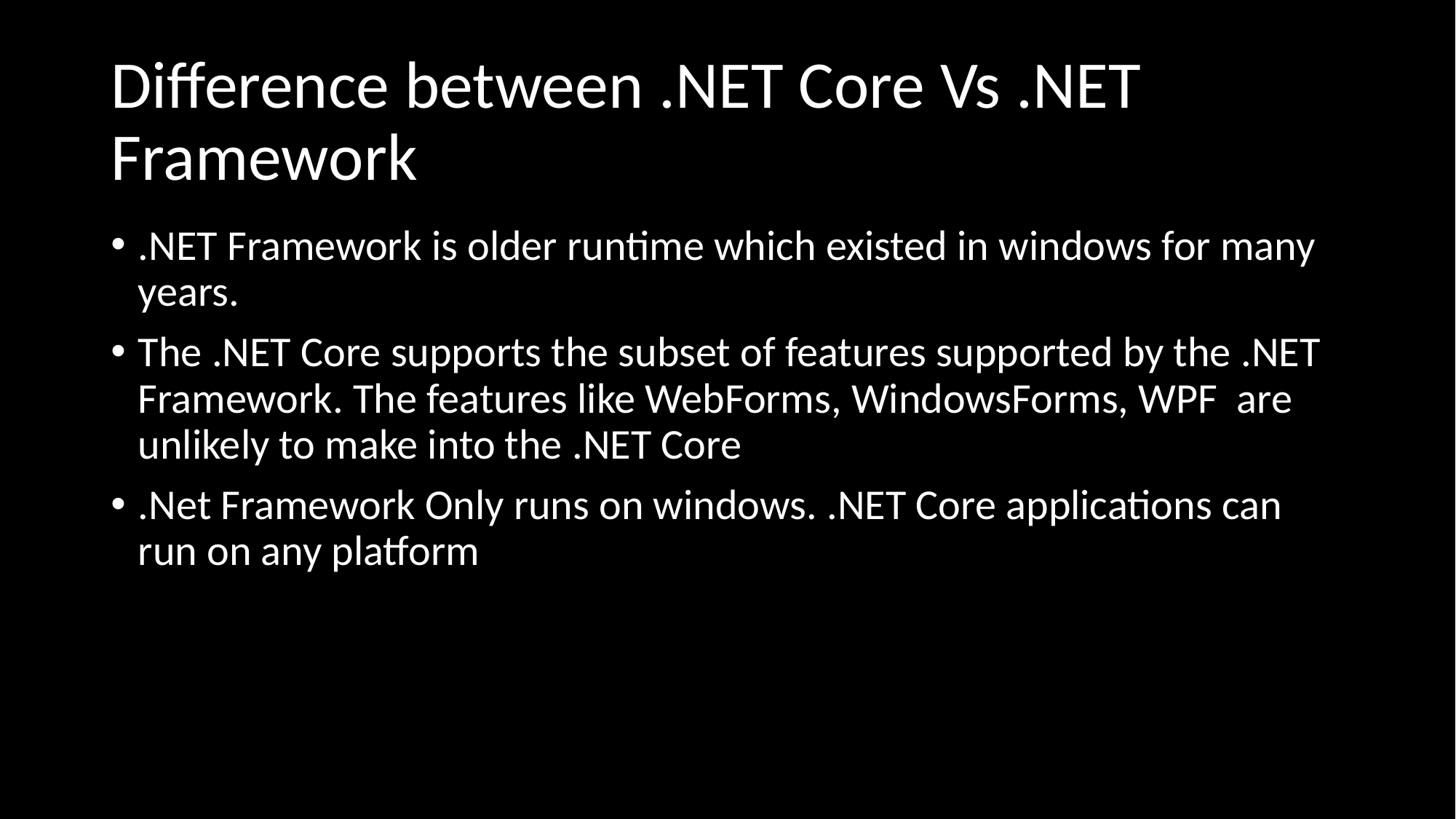

# Difference between .NET Core Vs .NET Framework
.NET Framework is older runtime which existed in windows for many years.
The .NET Core supports the subset of features supported by the .NET Framework. The features like WebForms, WindowsForms, WPF  are unlikely to make into the .NET Core
.Net Framework Only runs on windows. .NET Core applications can run on any platform